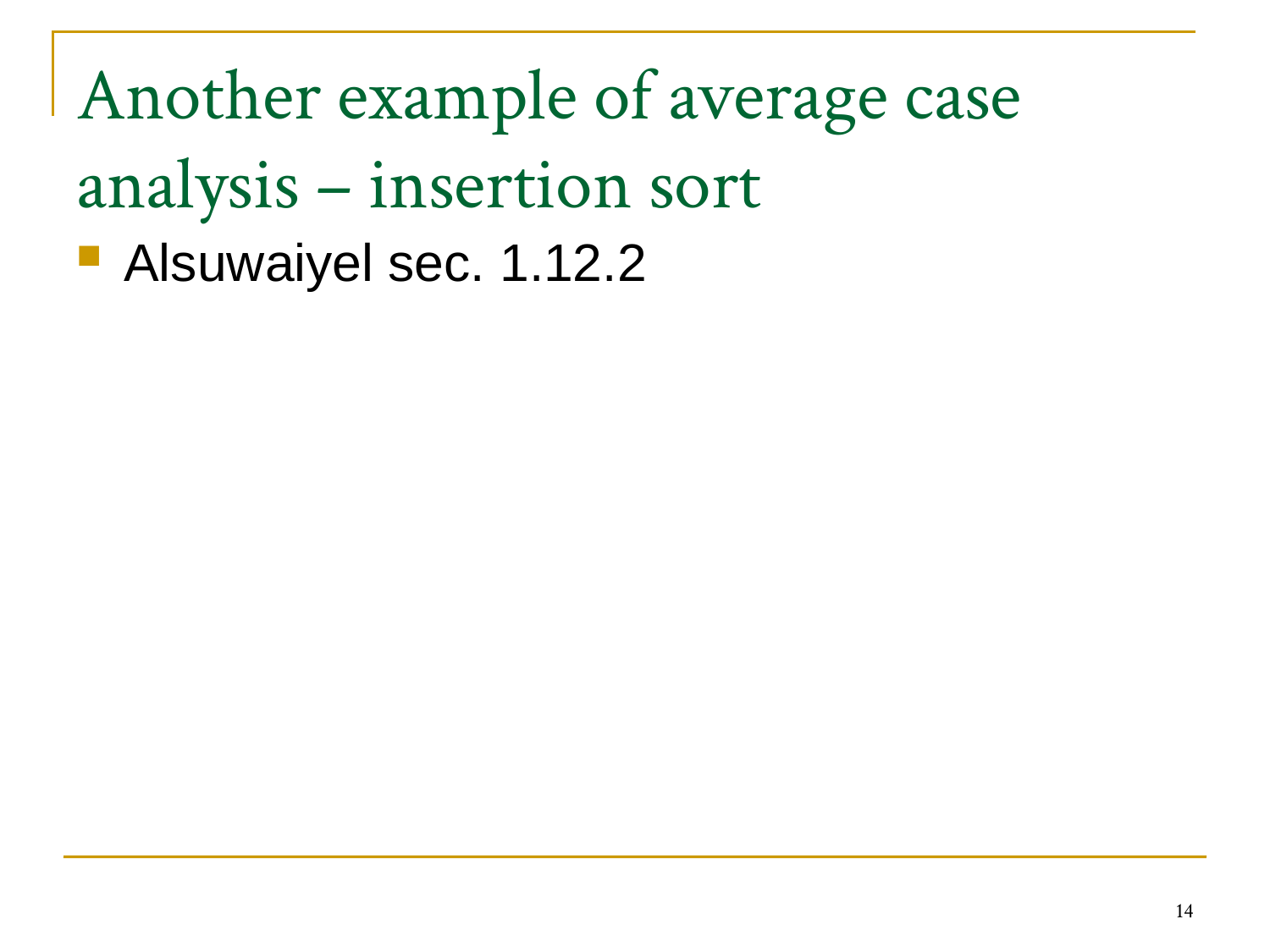

# Another example of average case analysis – insertion sort
Alsuwaiyel sec. 1.12.2
14